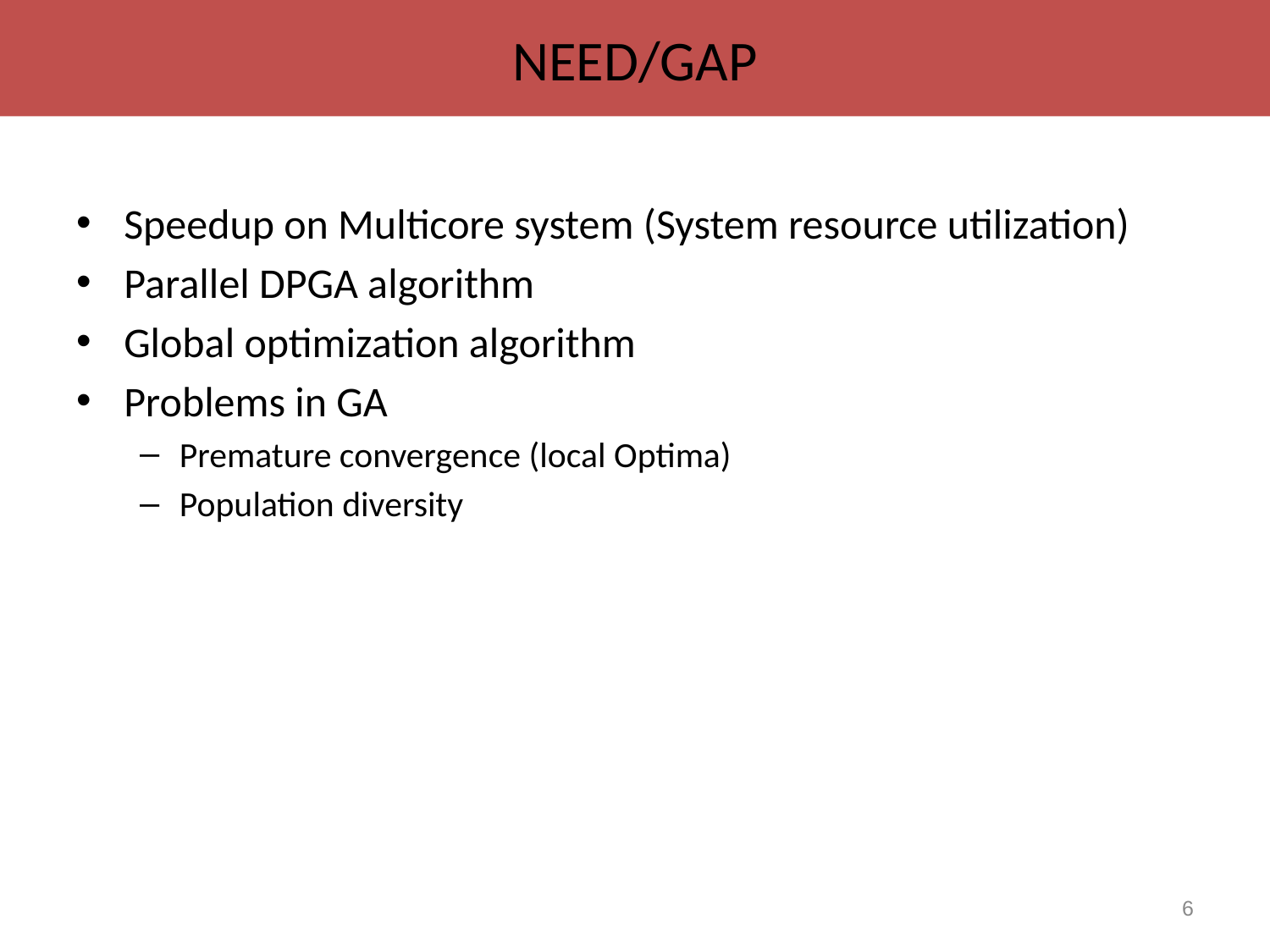

# Need/Gap
Speedup on Multicore system (System resource utilization)
Parallel DPGA algorithm
Global optimization algorithm
Problems in GA
Premature convergence (local Optima)
Population diversity

6